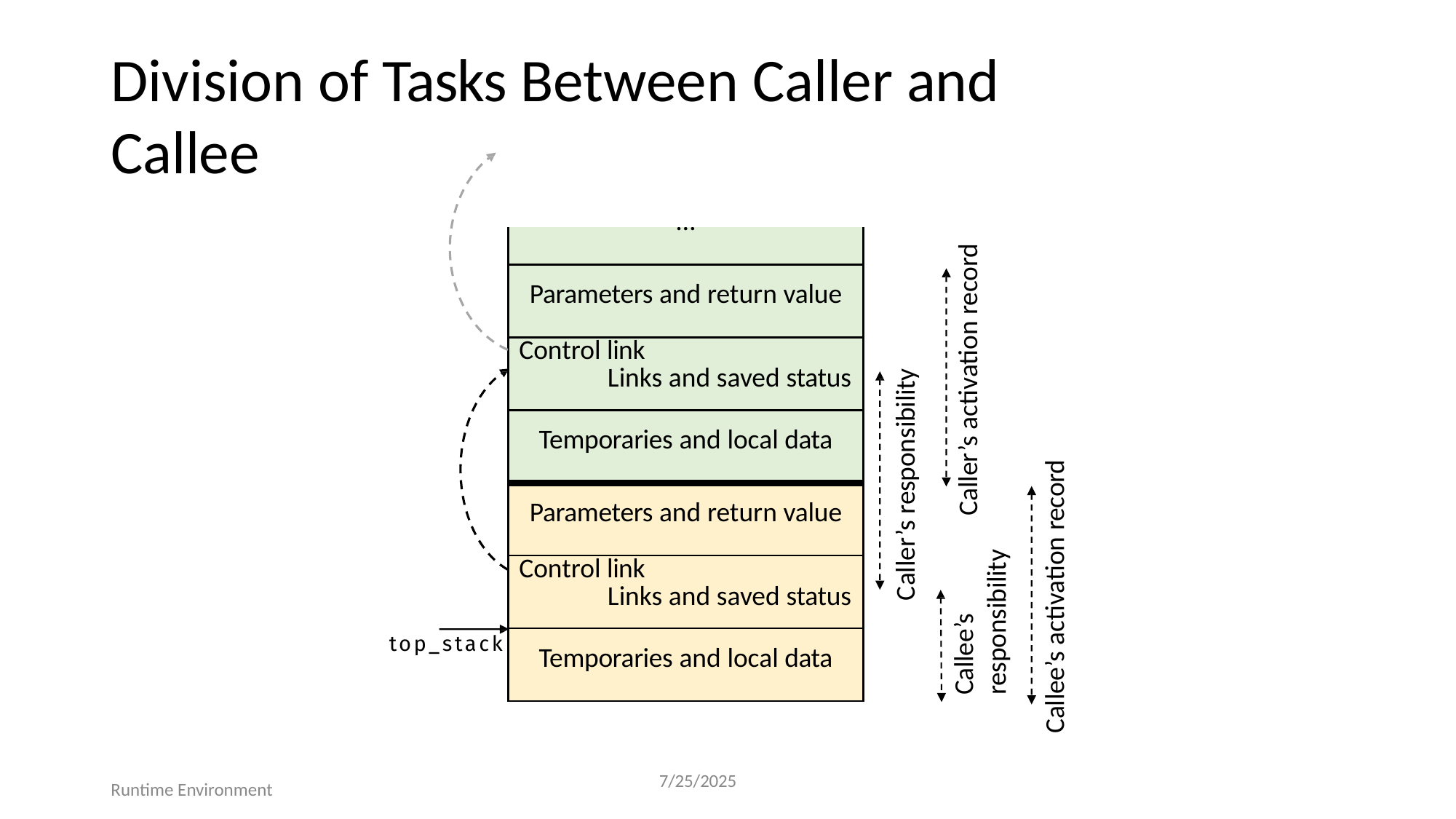

# Division of Tasks Between Caller and Callee

| … |
| --- |
| Parameters and return value |
| Control link Links and saved status |
| Temporaries and local data |
| Parameters and return value |
| Control link Links and saved status |
| Temporaries and local data |
Caller’s activation record

Caller’s responsibility

Callee’s activation record

Callee’s
responsibility

top_stack
34
7/25/2025
Runtime Environment